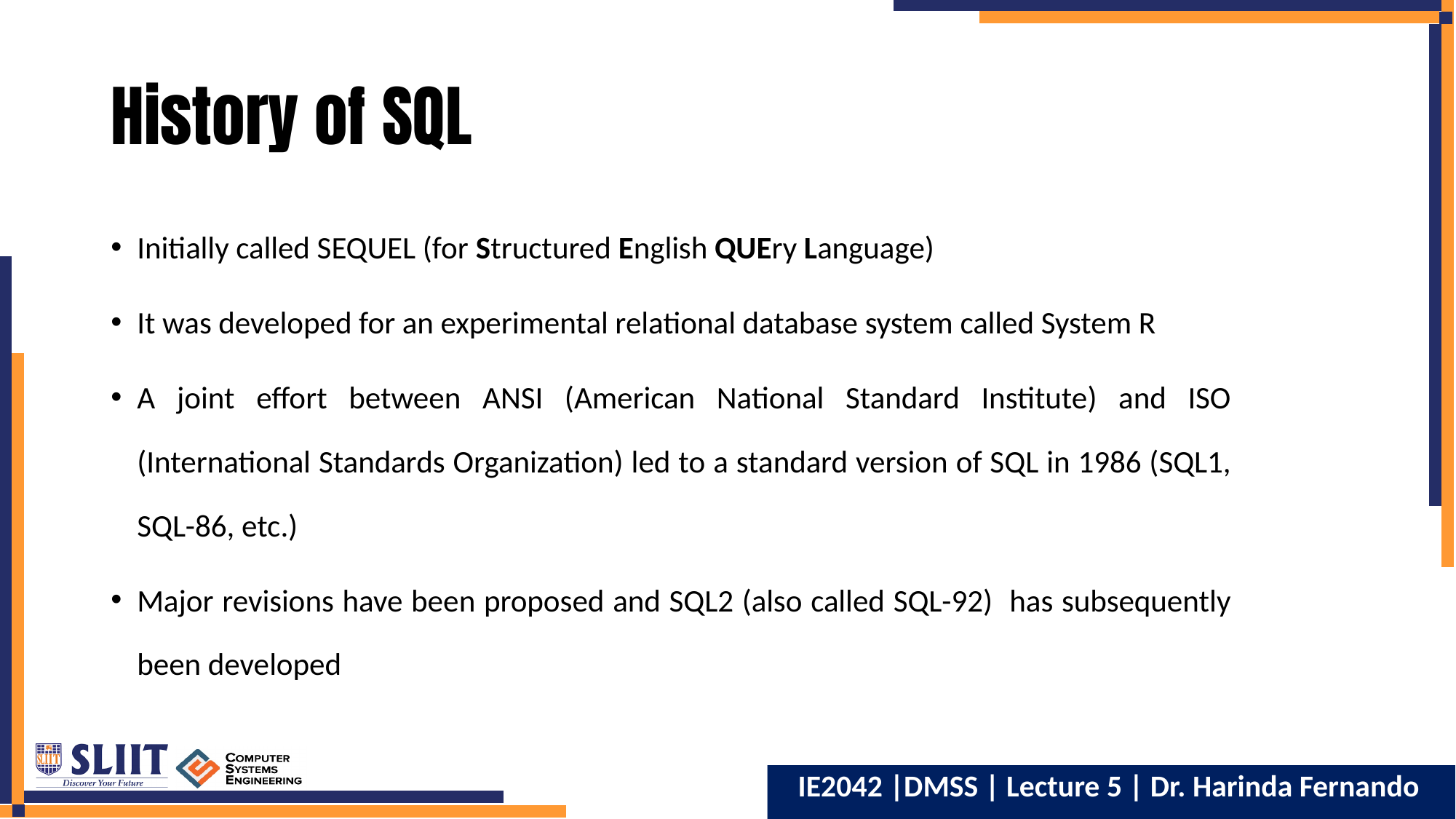

# History of SQL
Initially called SEQUEL (for Structured English QUEry Language)
It was developed for an experimental relational database system called System R
A joint effort between ANSI (American National Standard Institute) and ISO (International Standards Organization) led to a standard version of SQL in 1986 (SQL1, SQL-86, etc.)
Major revisions have been proposed and SQL2 (also called SQL-92)  has subsequently been developed

3
IE2042 |DMSS | Lecture 5 | Dr. Harinda Fernando